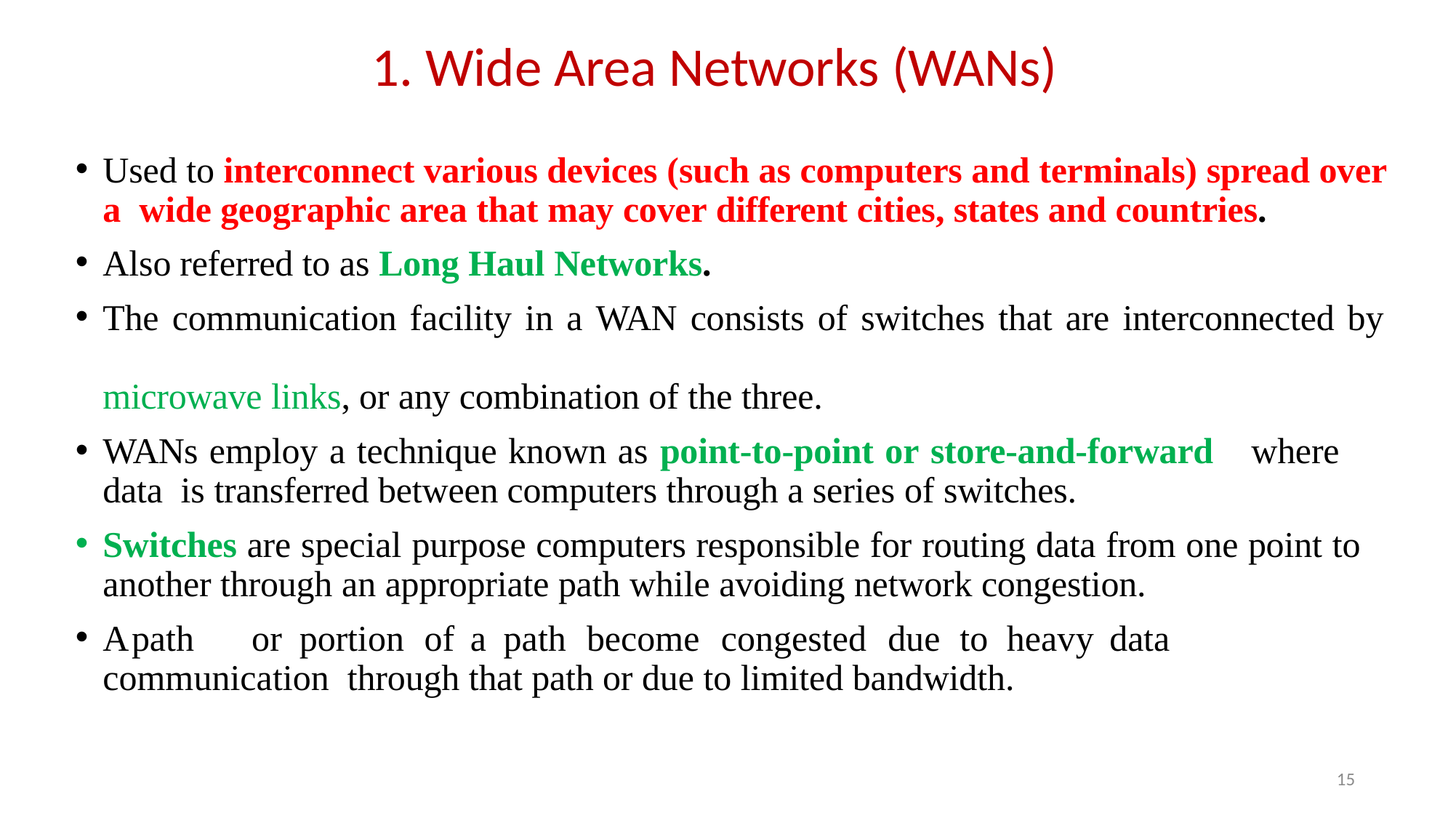

# 1. Wide Area Networks (WANs)
Used to interconnect various devices (such as computers and terminals) spread over a  wide geographic area that may cover different cities, states and countries.
Also referred to as Long Haul Networks.
The communication facility in a WAN consists of switches that are interconnected by
communication	links,	which	are	established	through	telephone	lines,	satellites,
microwave links, or any combination of the three.
WANs employ a technique known as point-to-point or store-and-forward	where data  is transferred between computers through a series of switches.
Switches are special purpose computers responsible for routing data from one point to  another through an appropriate path while avoiding network congestion.
A	path	or	portion	of	a	path	become	congested	due	to	heavy	data	communication  through that path or due to limited bandwidth.
15